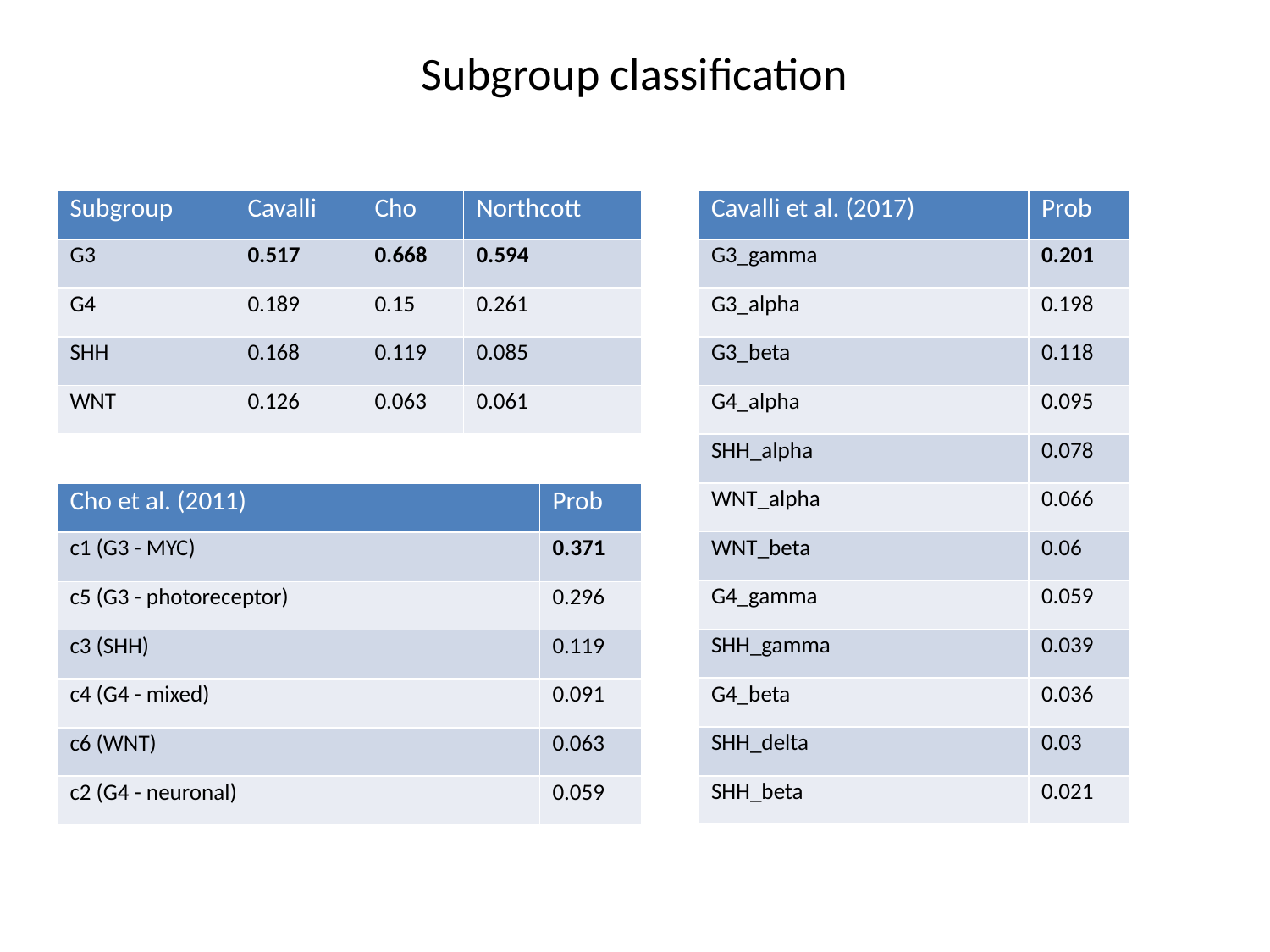

Subgroup classification
| Subgroup | Cavalli | Cho | Northcott |
| --- | --- | --- | --- |
| G3 | 0.517 | 0.668 | 0.594 |
| G4 | 0.189 | 0.15 | 0.261 |
| SHH | 0.168 | 0.119 | 0.085 |
| WNT | 0.126 | 0.063 | 0.061 |
| Cavalli et al. (2017) | Prob |
| --- | --- |
| G3\_gamma | 0.201 |
| G3\_alpha | 0.198 |
| G3\_beta | 0.118 |
| G4\_alpha | 0.095 |
| SHH\_alpha | 0.078 |
| WNT\_alpha | 0.066 |
| WNT\_beta | 0.06 |
| G4\_gamma | 0.059 |
| SHH\_gamma | 0.039 |
| G4\_beta | 0.036 |
| SHH\_delta | 0.03 |
| SHH\_beta | 0.021 |
| Cho et al. (2011) | Prob |
| --- | --- |
| c1 (G3 - MYC) | 0.371 |
| c5 (G3 - photoreceptor) | 0.296 |
| c3 (SHH) | 0.119 |
| c4 (G4 - mixed) | 0.091 |
| c6 (WNT) | 0.063 |
| c2 (G4 - neuronal) | 0.059 |